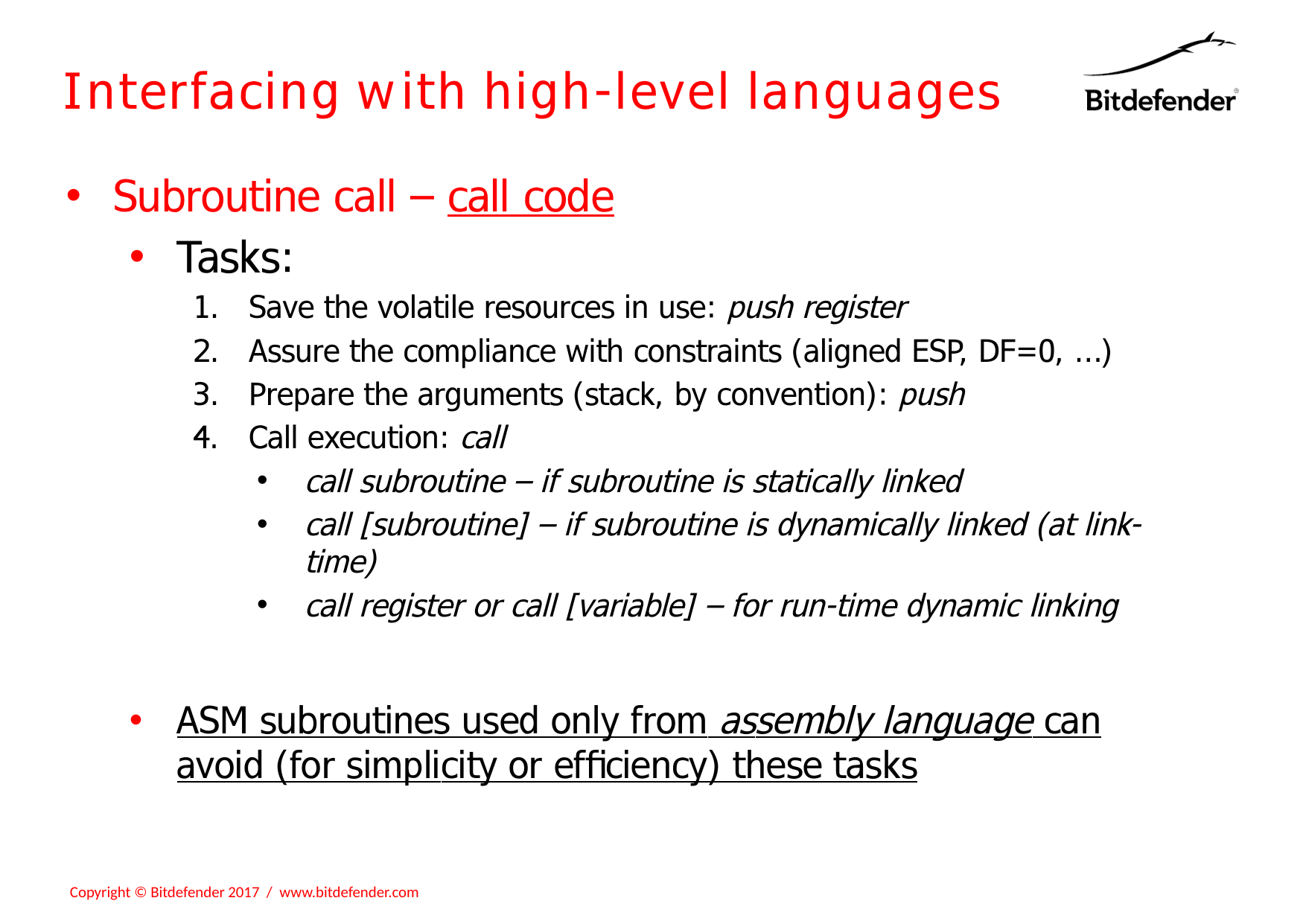

# Interfacing with high-level languages
Subroutine call – call code
Tasks:
Save the volatile resources in use: push register
Assure the compliance with constraints (aligned ESP, DF=0, ...)
Prepare the arguments (stack, by convention): push
Call execution: call
call subroutine – if subroutine is statically linked
call [subroutine] – if subroutine is dynamically linked (at link-time)
call register or call [variable] – for run-time dynamic linking

ASM subroutines used only from assembly language can avoid (for simplicity or efficiency) these tasks